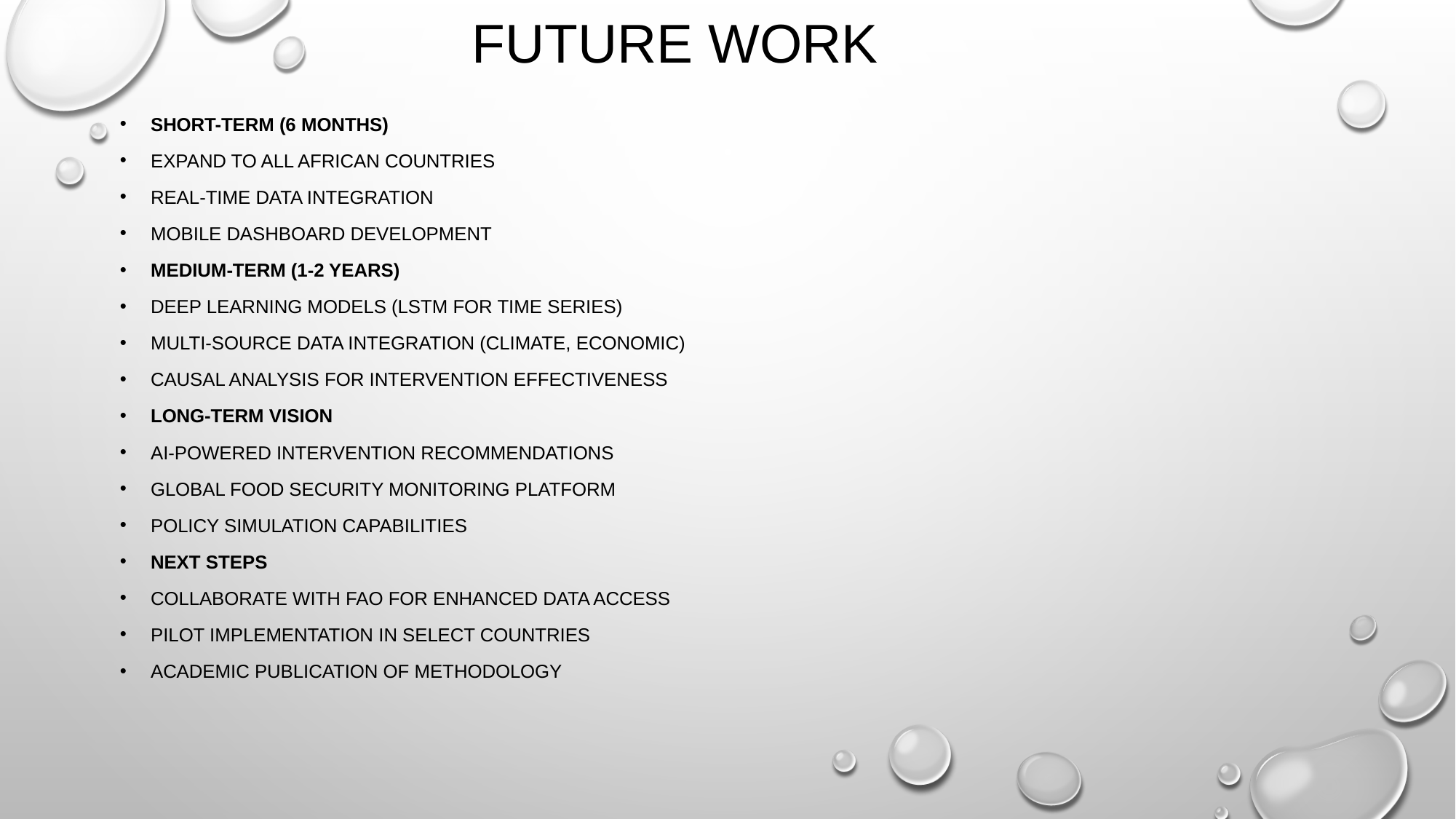

# Future Work
Short-term (6 months)
Expand to all African countries
Real-time data integration
Mobile dashboard development
Medium-term (1-2 years)
Deep learning models (LSTM for time series)
Multi-source data integration (climate, economic)
Causal analysis for intervention effectiveness
Long-term Vision
AI-powered intervention recommendations
Global food security monitoring platform
Policy simulation capabilities
Next Steps
Collaborate with FAO for enhanced data access
Pilot implementation in select countries
Academic publication of methodology